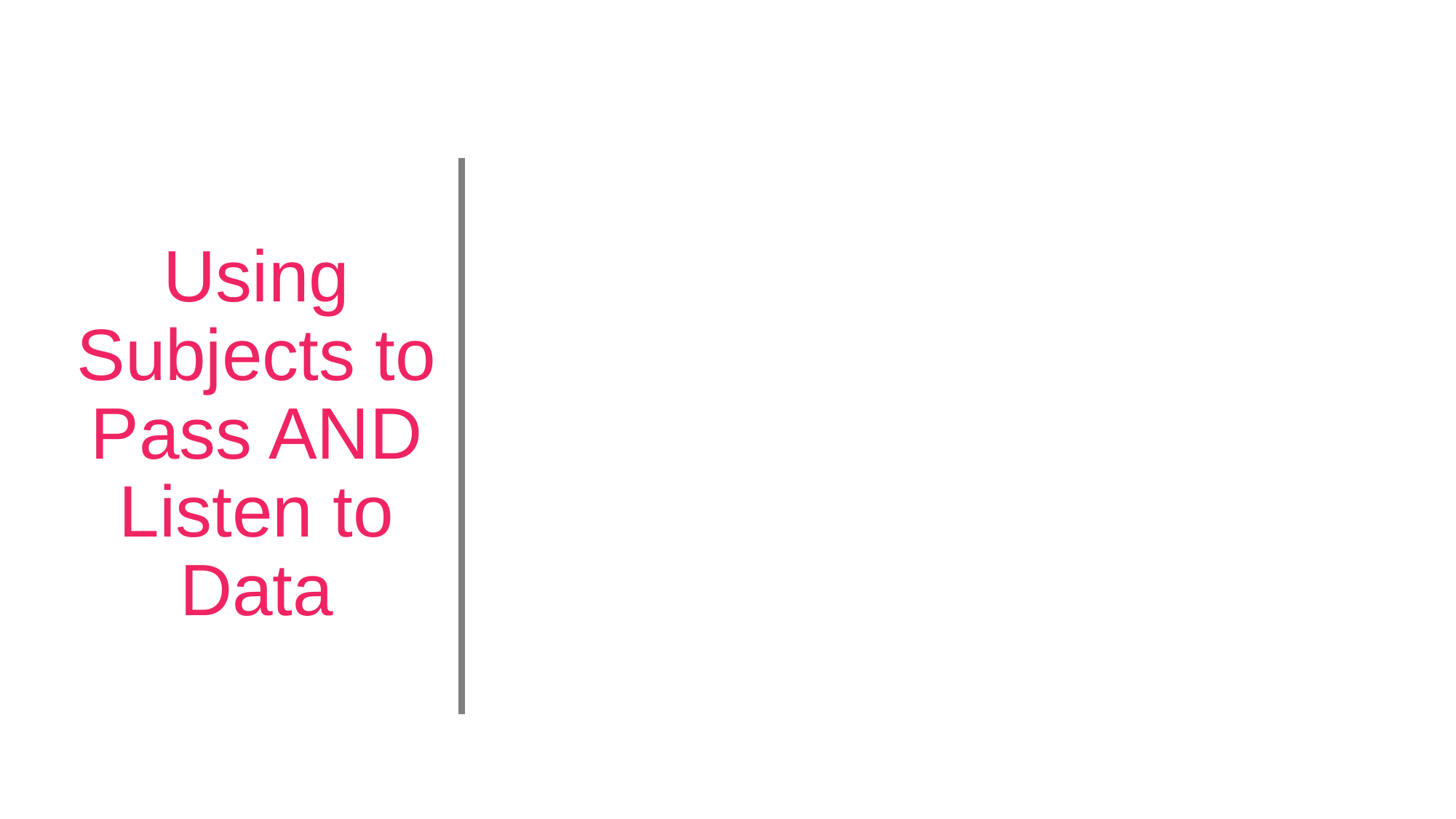

# Using Subjects to Pass AND Listen to Data